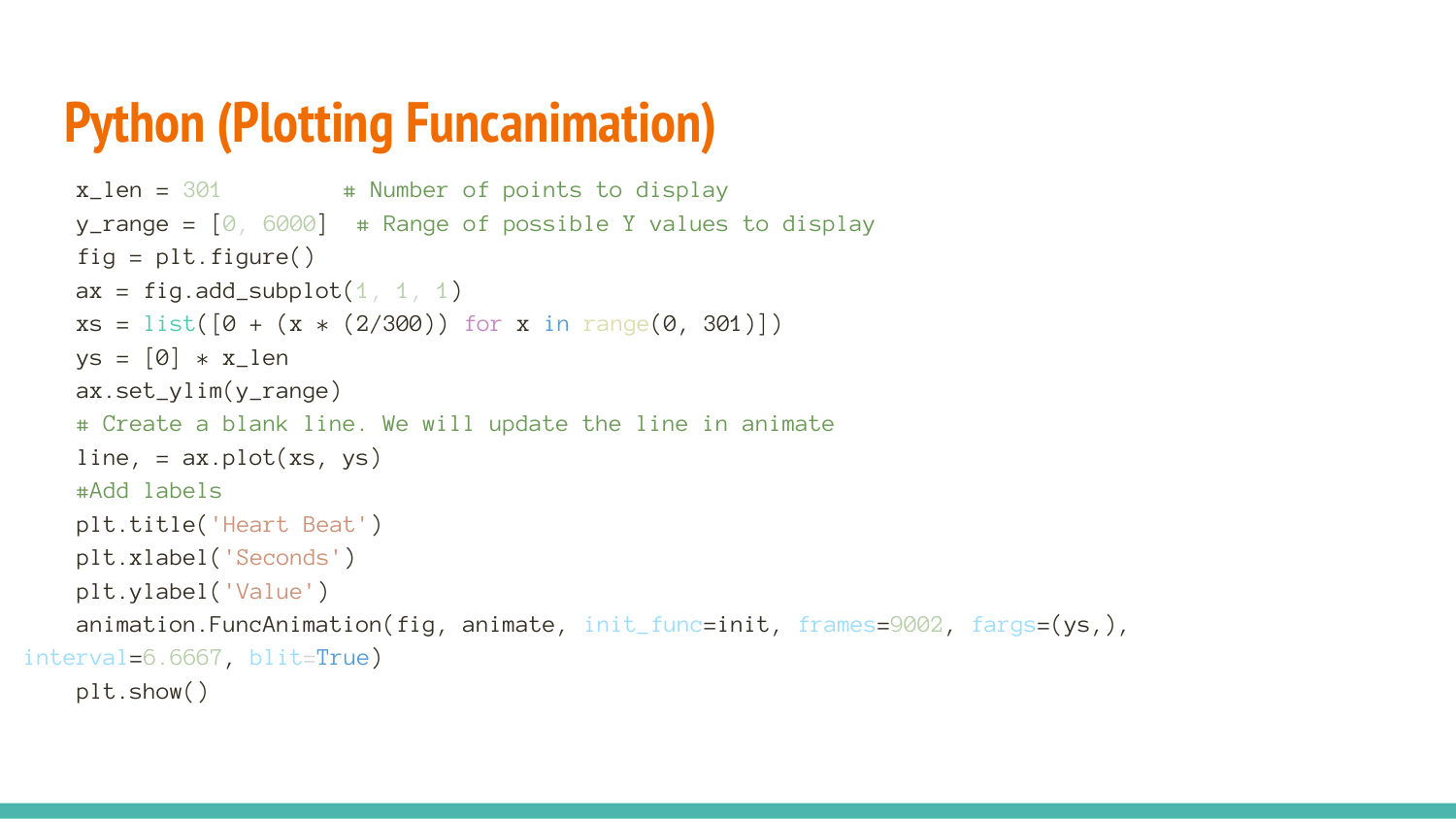

# Python (Plotting Funcanimation)
    x_len = 301         # Number of points to display
    y_range = [0, 6000]  # Range of possible Y values to display
    fig = plt.figure()
    ax = fig.add_subplot(1, 1, 1)
    xs = list([0 + (x * (2/300)) for x in range(0, 301)])
    ys = [0] * x_len
    ax.set_ylim(y_range)
    # Create a blank line. We will update the line in animate
    line, = ax.plot(xs, ys)
    #Add labels
    plt.title('Heart Beat')
    plt.xlabel('Seconds')
    plt.ylabel('Value')
    animation.FuncAnimation(fig, animate, init_func=init, frames=9002, fargs=(ys,), 	interval=6.6667, blit=True)
    plt.show()